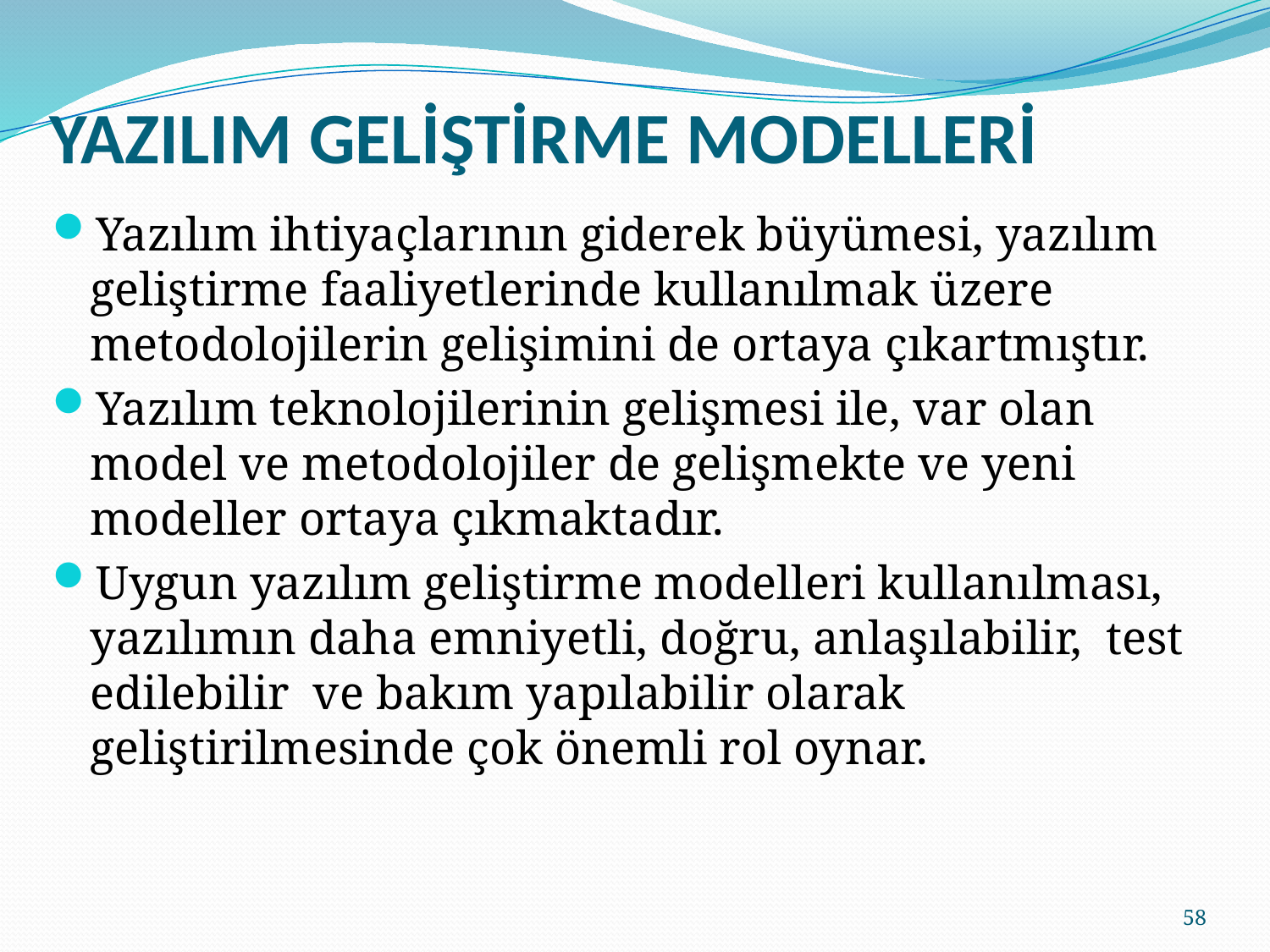

# YAZILIM GELİŞTİRME MODELLERİ
Yazılım ihtiyaçlarının giderek büyümesi, yazılım geliştirme faaliyetlerinde kullanılmak üzere metodolojilerin gelişimini de ortaya çıkartmıştır.
Yazılım teknolojilerinin gelişmesi ile, var olan model ve metodolojiler de gelişmekte ve yeni modeller ortaya çıkmaktadır.
Uygun yazılım geliştirme modelleri kullanılması, yazılımın daha emniyetli, doğru, anlaşılabilir,  test edilebilir  ve bakım yapılabilir olarak geliştirilmesinde çok önemli rol oynar.
58